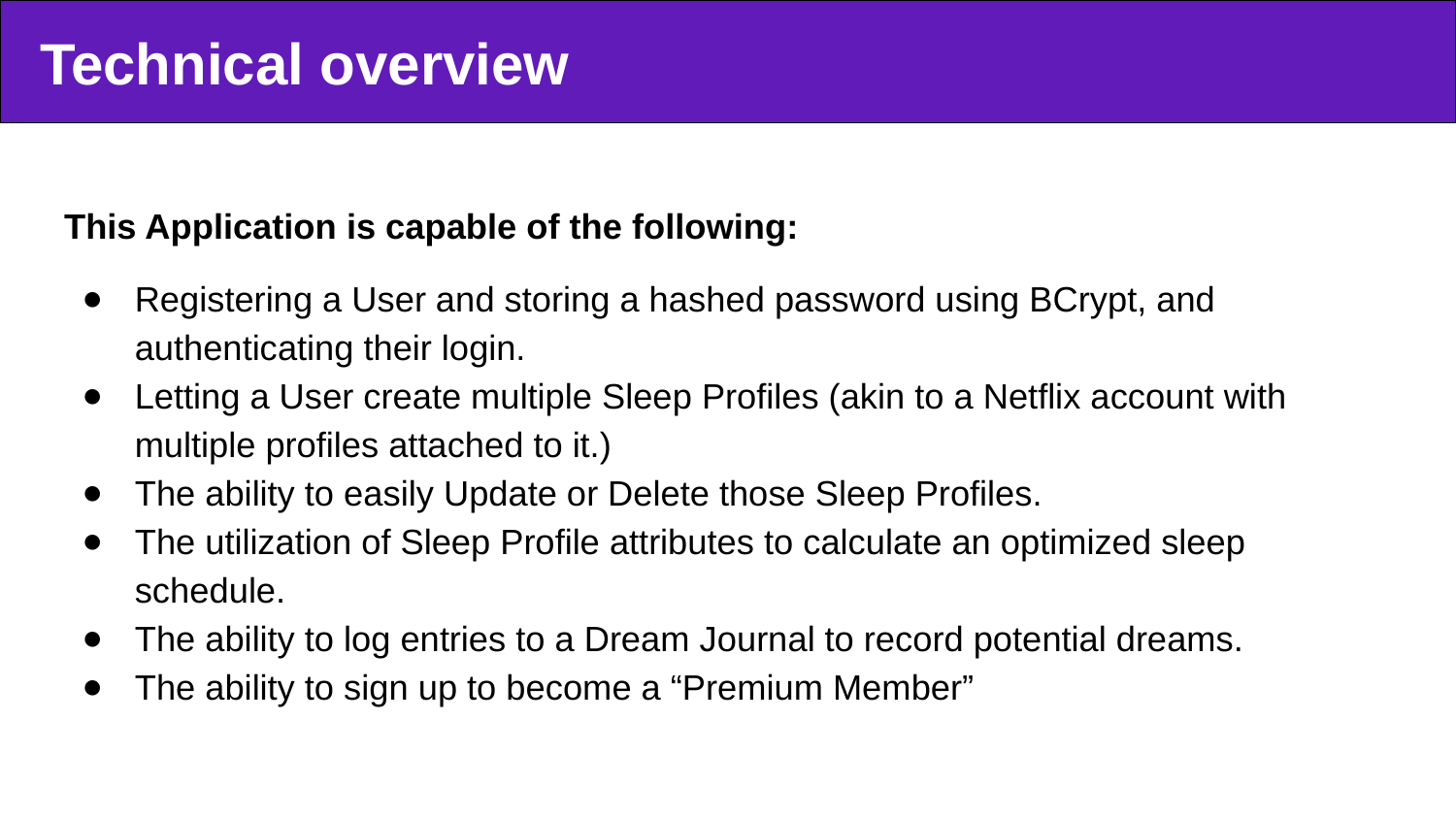

# Technical overview
This Application is capable of the following:
Registering a User and storing a hashed password using BCrypt, and authenticating their login.
Letting a User create multiple Sleep Profiles (akin to a Netflix account with multiple profiles attached to it.)
The ability to easily Update or Delete those Sleep Profiles.
The utilization of Sleep Profile attributes to calculate an optimized sleep schedule.
The ability to log entries to a Dream Journal to record potential dreams.
The ability to sign up to become a “Premium Member”